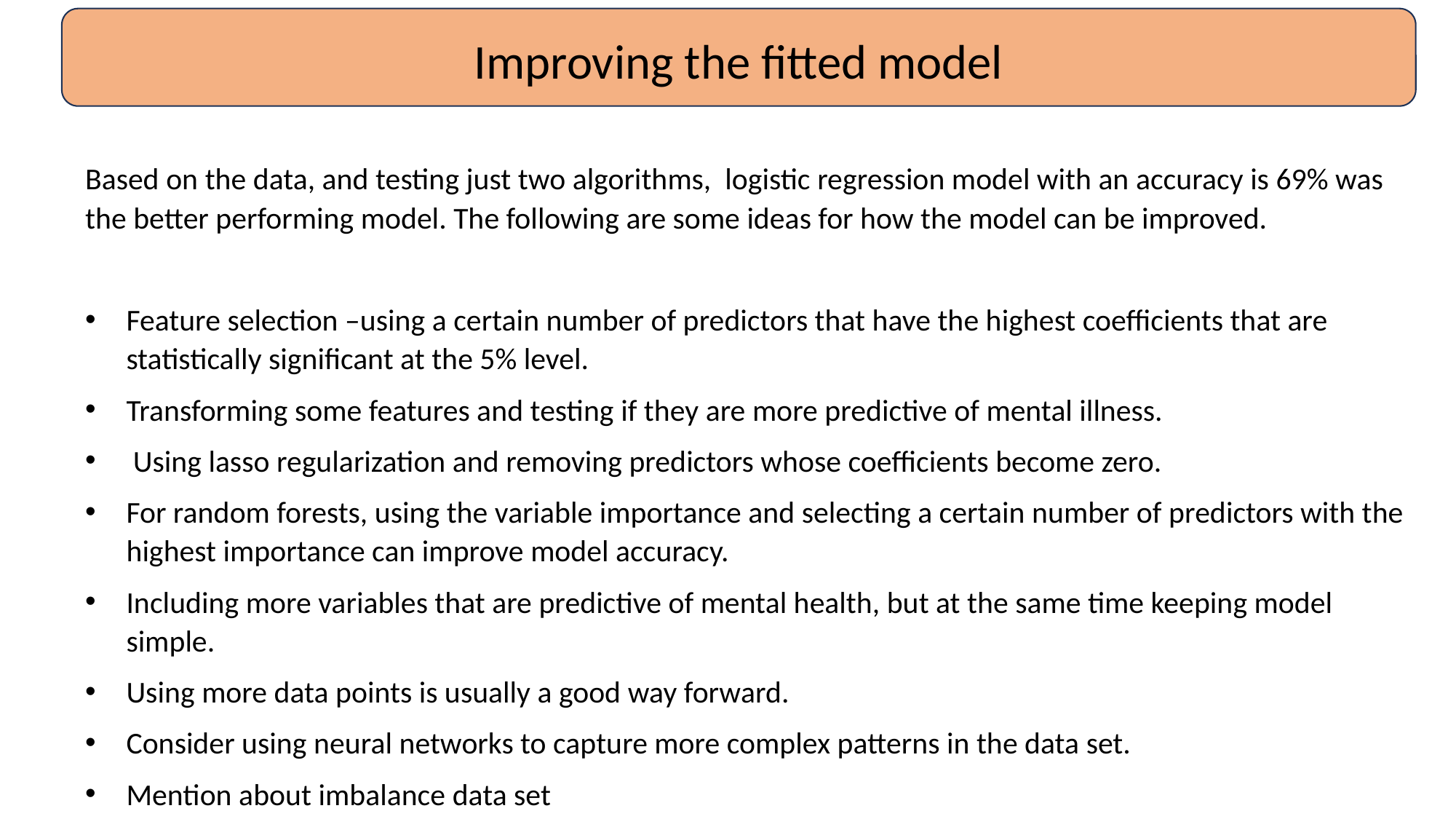

Improving the fitted model
Based on the data, and testing just two algorithms,  logistic regression model with an accuracy is 69% was the better performing model. The following are some ideas for how the model can be improved.

Feature selection –using a certain number of predictors that have the highest coefficients that are statistically significant at the 5% level.
Transforming some features and testing if they are more predictive of mental illness.
 Using lasso regularization and removing predictors whose coefficients become zero.
For random forests, using the variable importance and selecting a certain number of predictors with the highest importance can improve model accuracy.
Including more variables that are predictive of mental health, but at the same time keeping model simple.
Using more data points is usually a good way forward.
Consider using neural networks to capture more complex patterns in the data set.
Mention about imbalance data set
Age and sleeping habits deleted but not improve the fit